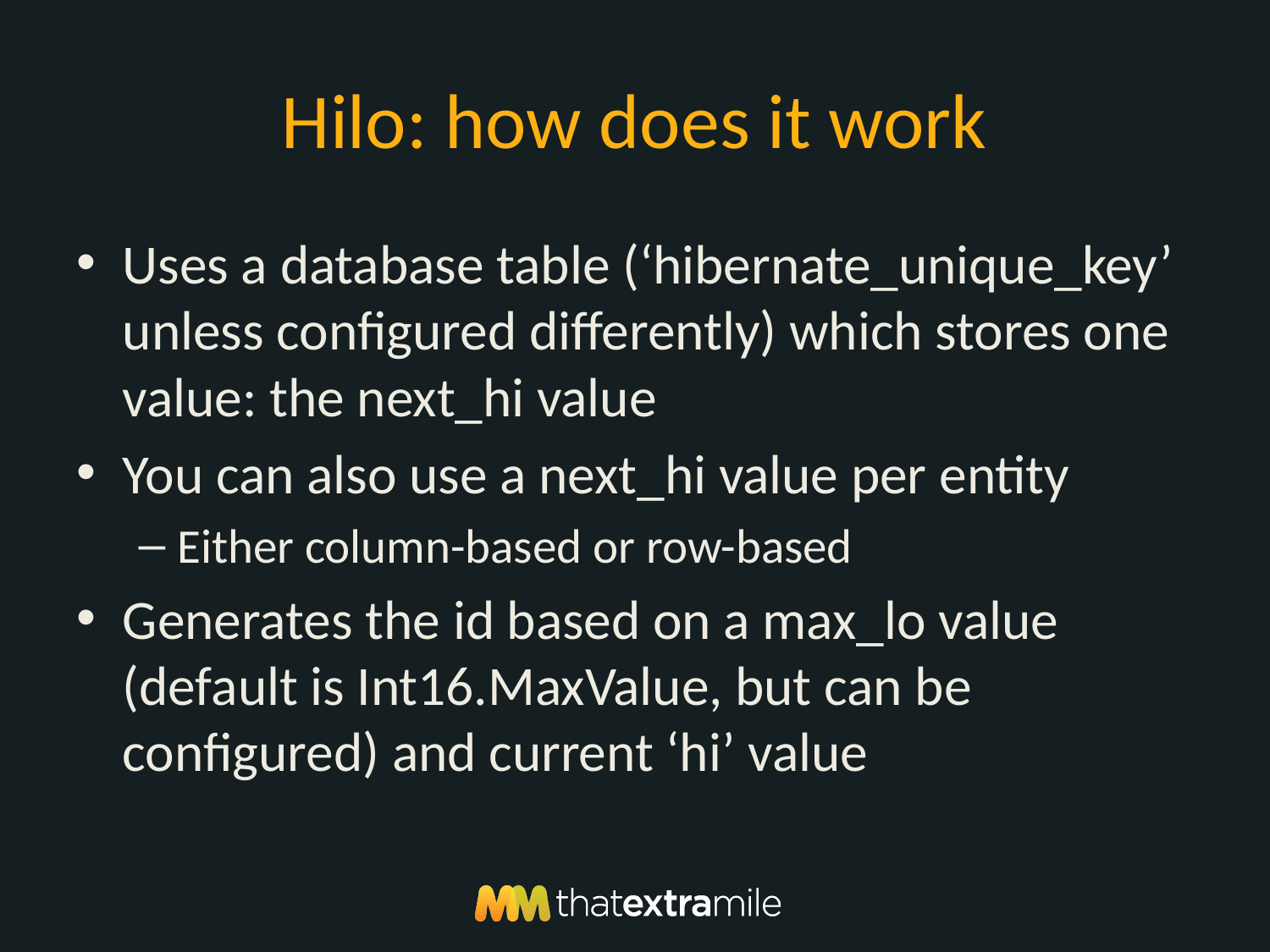

# Hilo: how does it work
Uses a database table (‘hibernate_unique_key’ unless configured differently) which stores one value: the next_hi value
You can also use a next_hi value per entity
Either column-based or row-based
Generates the id based on a max_lo value (default is Int16.MaxValue, but can be configured) and current ‘hi’ value